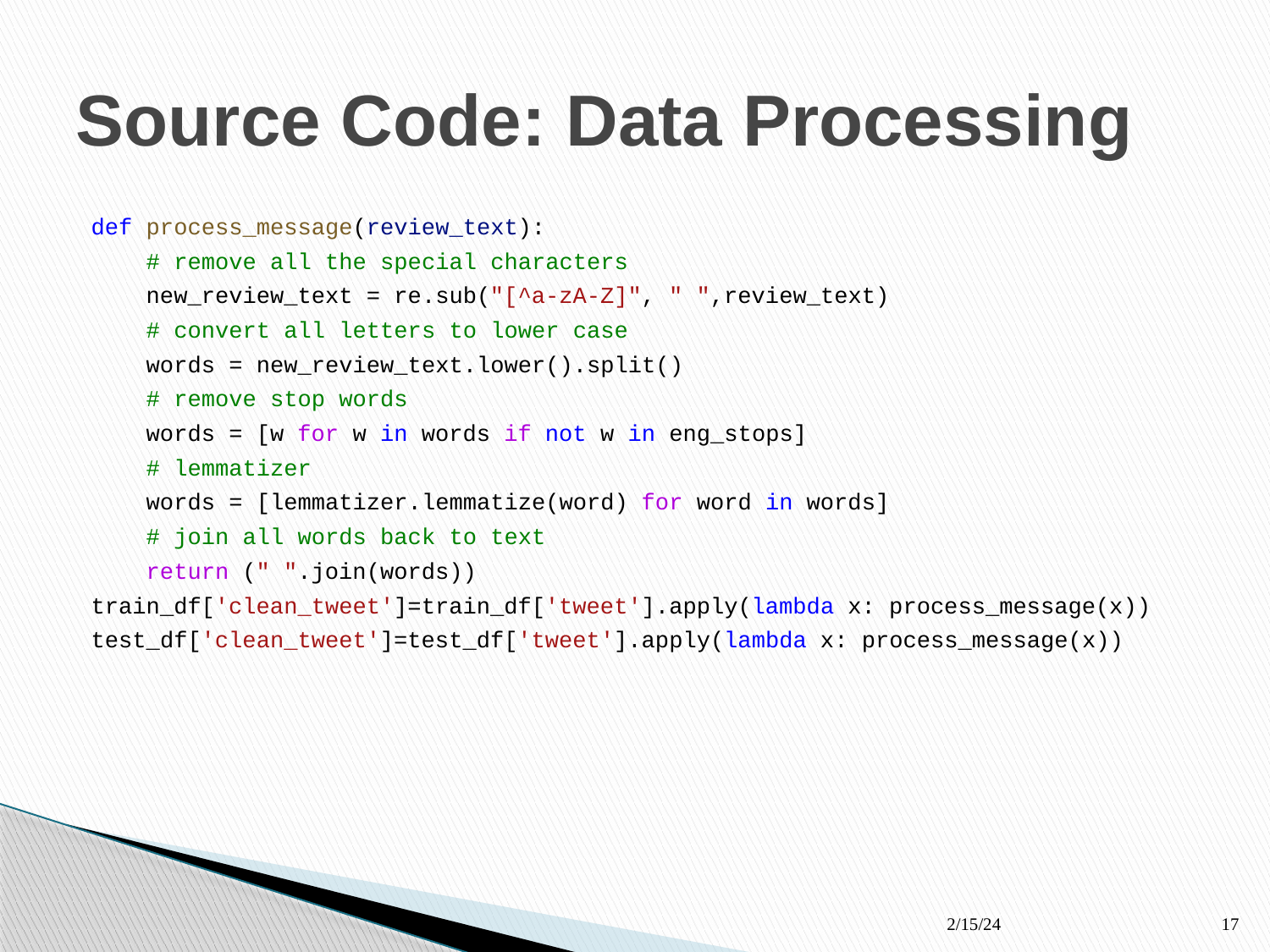

# Source Code: Data Processing
def process_message(review_text):
    # remove all the special characters
    new_review_text = re.sub("[^a-zA-Z]", " ",review_text)
    # convert all letters to lower case
    words = new_review_text.lower().split()
    # remove stop words
    words = [w for w in words if not w in eng_stops]
    # lemmatizer
    words = [lemmatizer.lemmatize(word) for word in words]
    # join all words back to text
    return (" ".join(words))
train_df['clean_tweet']=train_df['tweet'].apply(lambda x: process_message(x))
test_df['clean_tweet']=test_df['tweet'].apply(lambda x: process_message(x))

2/15/24
17